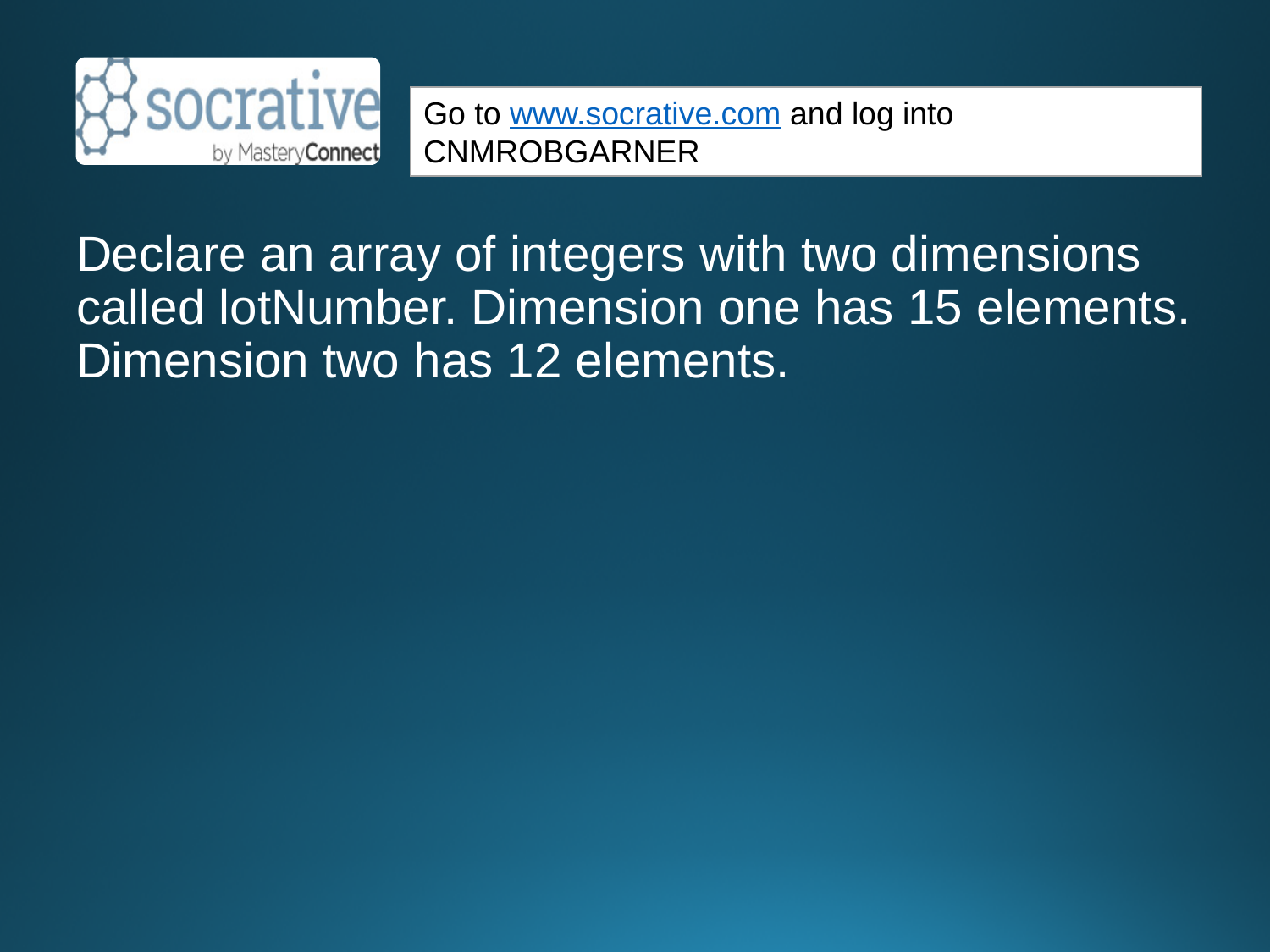

Declare an array of integers with two dimensions called lotNumber. Dimension one has 15 elements. Dimension two has 12 elements.